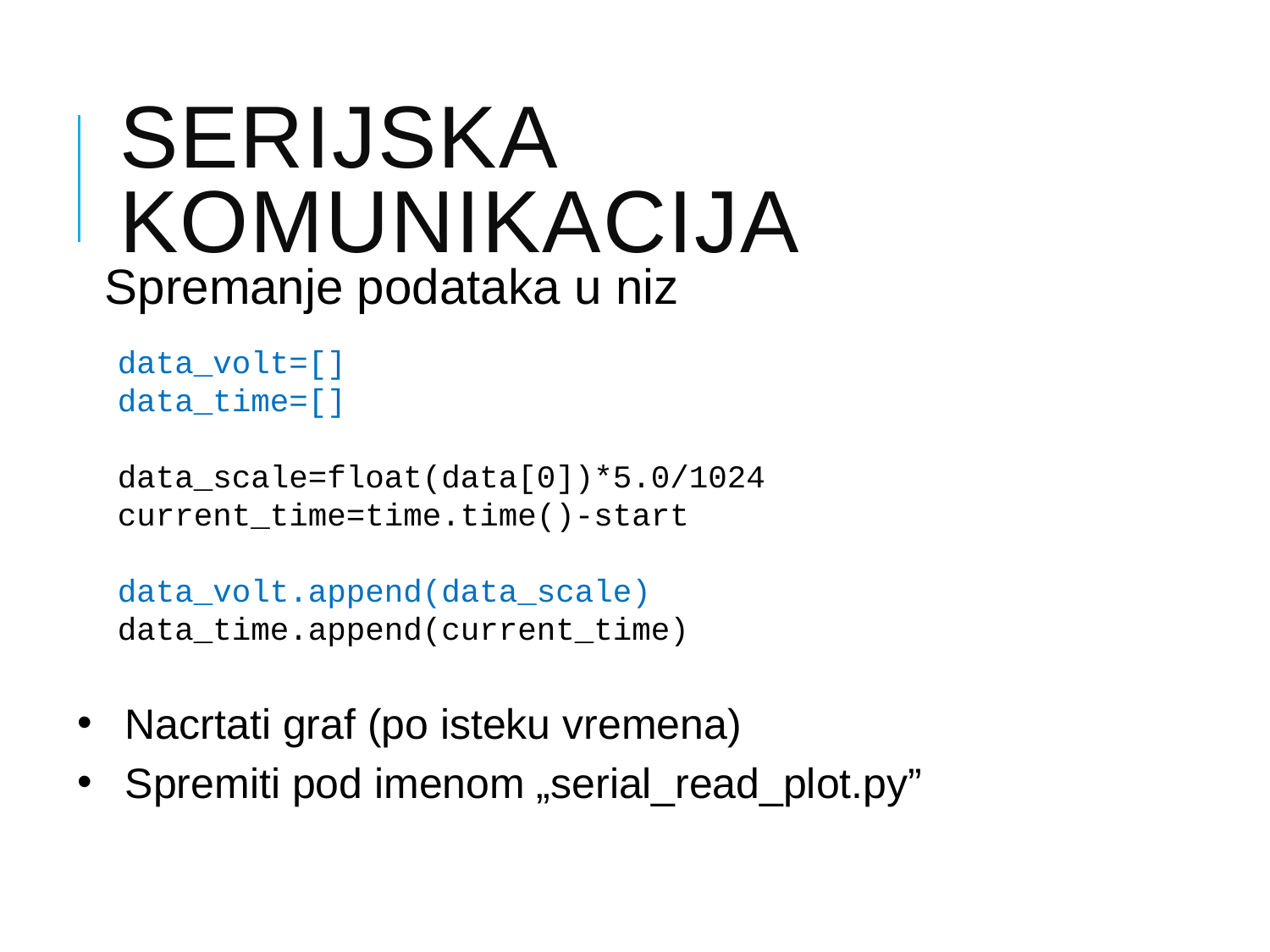

# Serijska komunikacija
Spremanje podataka u niz
data_volt=[]
data_time=[]

data_scale=float(data[0])*5.0/1024
current_time=time.time()-start

data_volt.append(data_scale)
data_time.append(current_time)
Nacrtati graf (po isteku vremena)
Spremiti pod imenom „serial_read_plot.py”